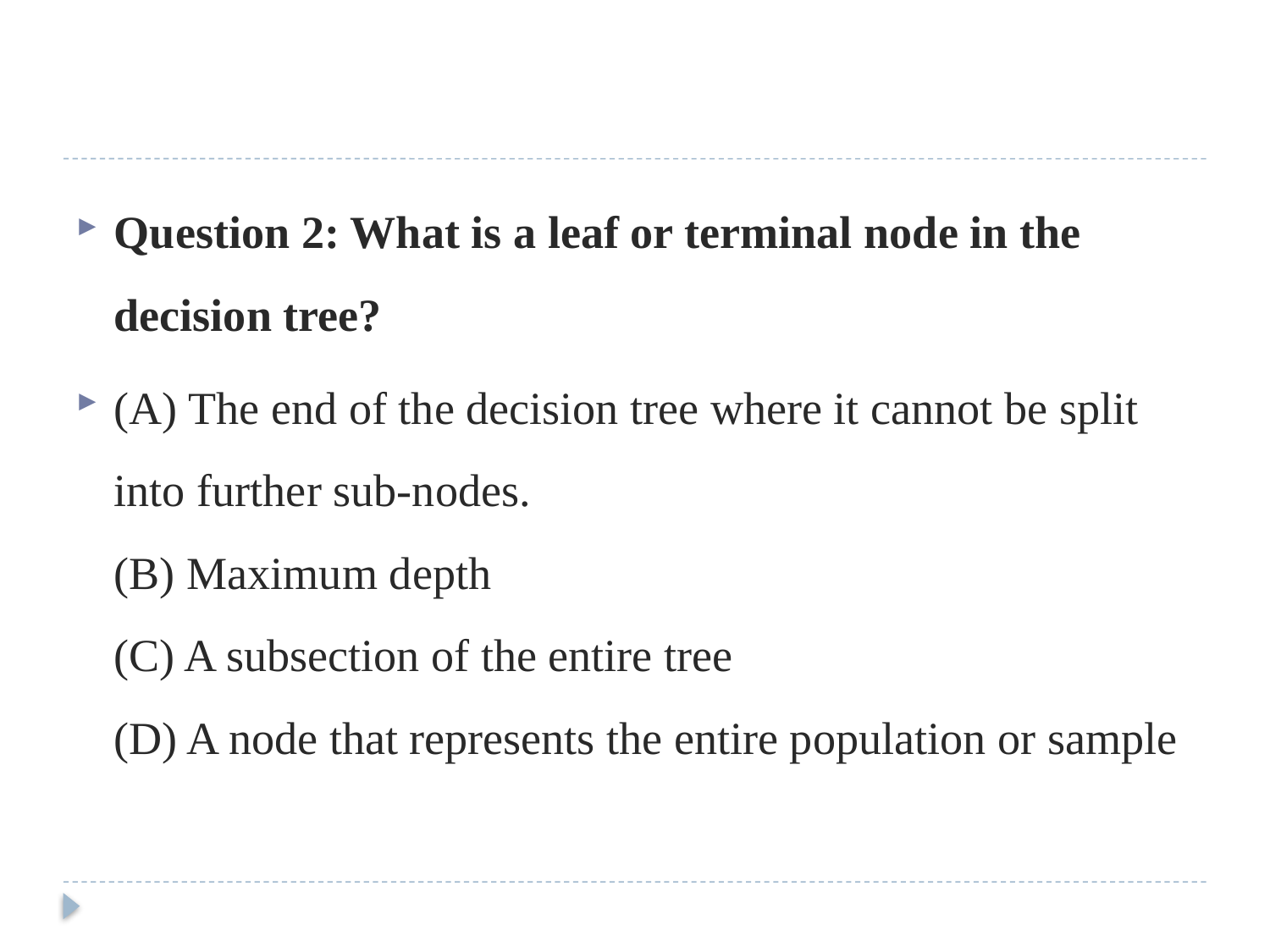

Question 2: What is a leaf or terminal node in the decision tree?
(A) The end of the decision tree where it cannot be split into further sub-nodes.
(B) Maximum depth
(C) A subsection of the entire tree
(D) A node that represents the entire population or sample